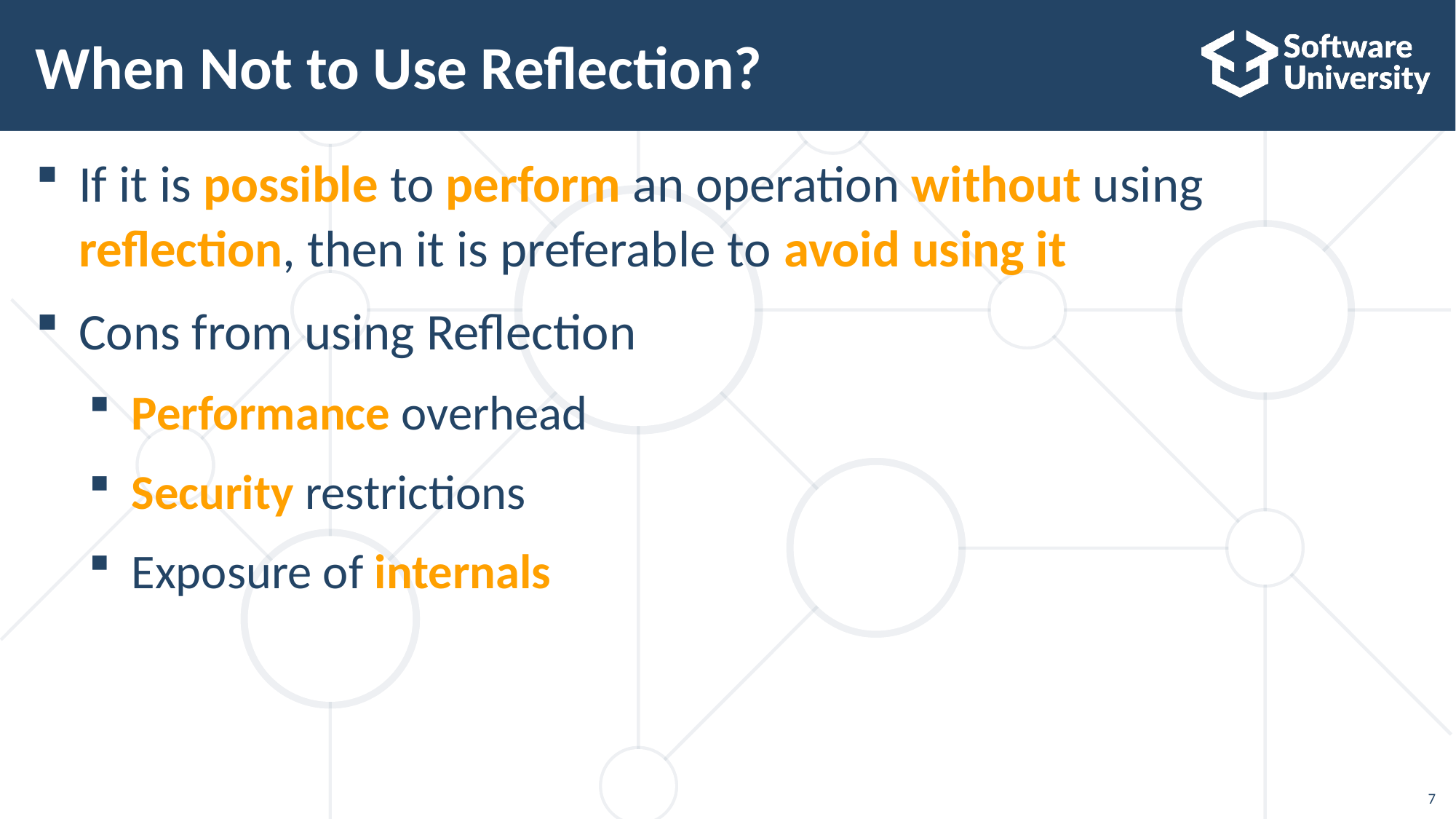

# When Not to Use Reflection?
If it is possible to perform an operation without using
reflection, then it is preferable to avoid using it
Cons from using Reflection
Performance overhead
Security restrictions
Exposure of internals

7